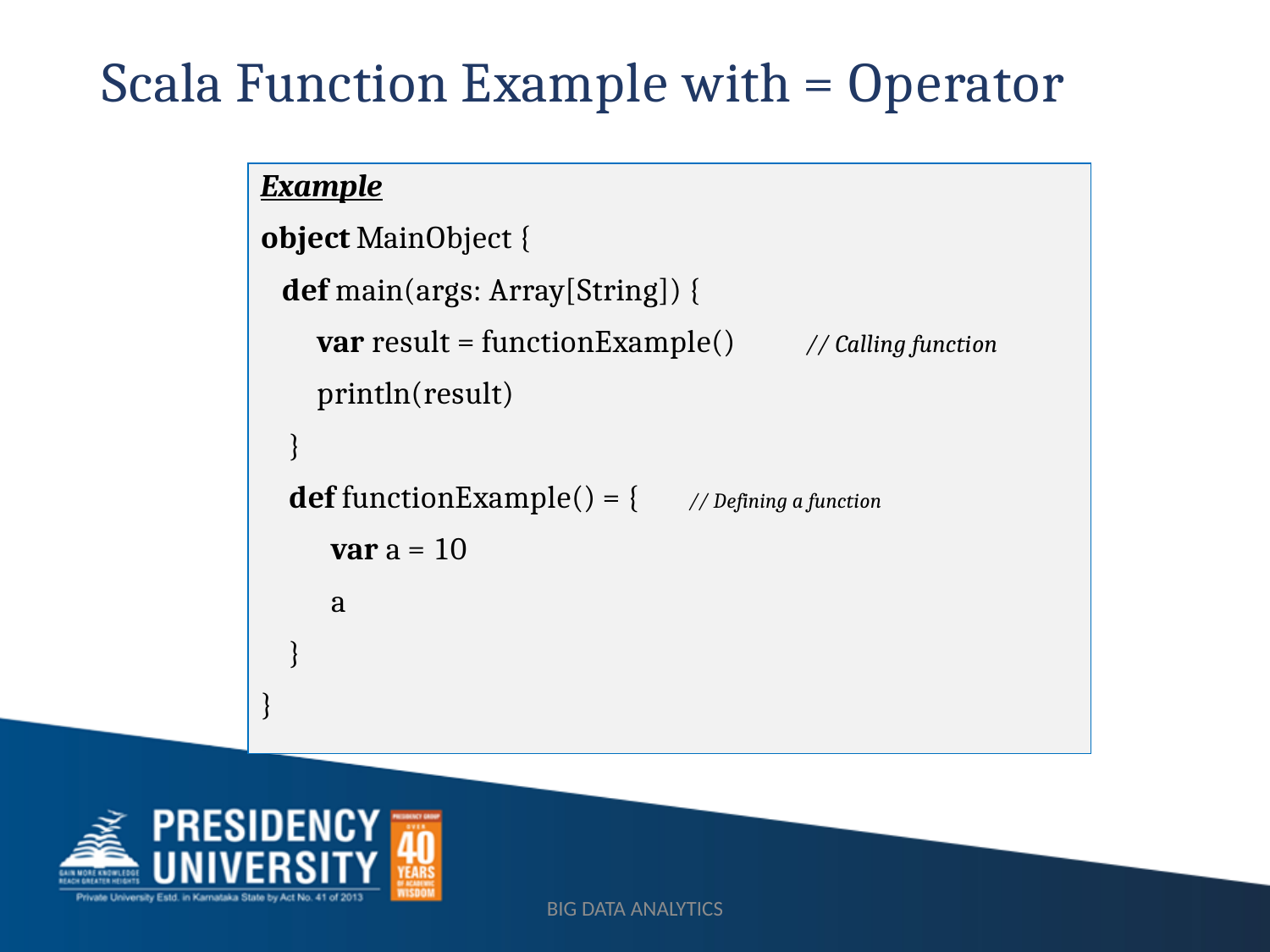

# Scala Function Example with = Operator
Example
object MainObject {
   def main(args: Array[String]) {
        var result = functionExample()          // Calling function
        println(result)
    }
    def functionExample() = {       // Defining a function
          var a = 10
          a
    }
}

BIG DATA ANALYTICS